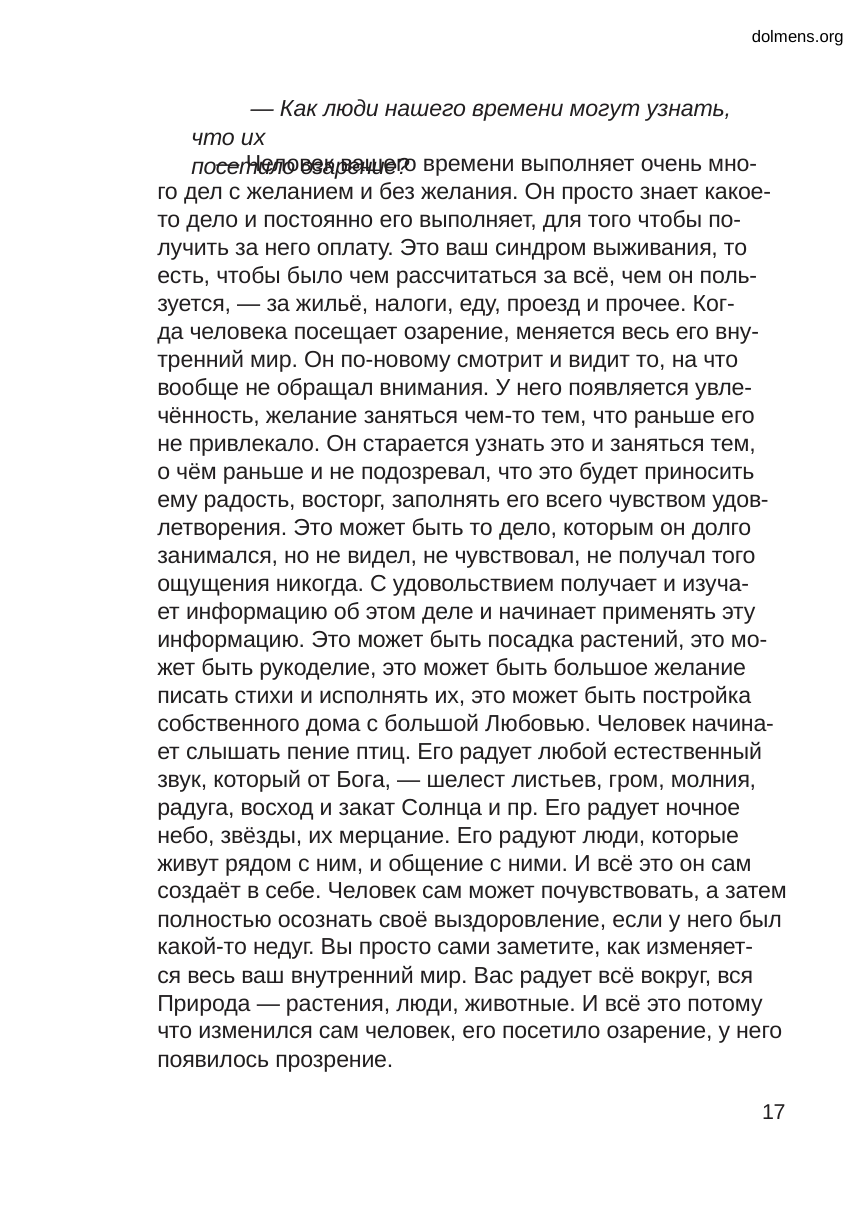

dolmens.org

— Как люди нашего времени могут узнать, что их
посетило озарение?

— Человек вашего времени выполняет очень мно-
го дел с желанием и без желания. Он просто знает какое-
то дело и постоянно его выполняет, для того чтобы по-
лучить за него оплату. Это ваш синдром выживания, то
есть, чтобы было чем рассчитаться за всё, чем он поль-
зуется, — за жильё, налоги, еду, проезд и прочее. Ког-
да человека посещает озарение, меняется весь его вну-
тренний мир. Он по-новому смотрит и видит то, на что
вообще не обращал внимания. У него появляется увле-
чённость, желание заняться чем-то тем, что раньше его
не привлекало. Он старается узнать это и заняться тем,
о чём раньше и не подозревал, что это будет приносить
ему радость, восторг, заполнять его всего чувством удов-
летворения. Это может быть то дело, которым он долго
занимался, но не видел, не чувствовал, не получал того
ощущения никогда. С удовольствием получает и изуча-
ет информацию об этом деле и начинает применять эту
информацию. Это может быть посадка растений, это мо-
жет быть рукоделие, это может быть большое желание
писать стихи и исполнять их, это может быть постройка
собственного дома с большой Любовью. Человек начина-
ет слышать пение птиц. Его радует любой естественный
звук, который от Бога, — шелест листьев, гром, молния,
радуга, восход и закат Солнца и пр. Его радует ночное
небо, звёзды, их мерцание. Его радуют люди, которые
живут рядом с ним, и общение с ними. И всё это он сам
создаёт в себе. Человек сам может почувствовать, а затем
полностью осознать своё выздоровление, если у него был
какой-то недуг. Вы просто сами заметите, как изменяет-
ся весь ваш внутренний мир. Вас радует всё вокруг, вся
Природа — растения, люди, животные. И всё это потому
что изменился сам человек, его посетило озарение, у него
появилось прозрение.

17